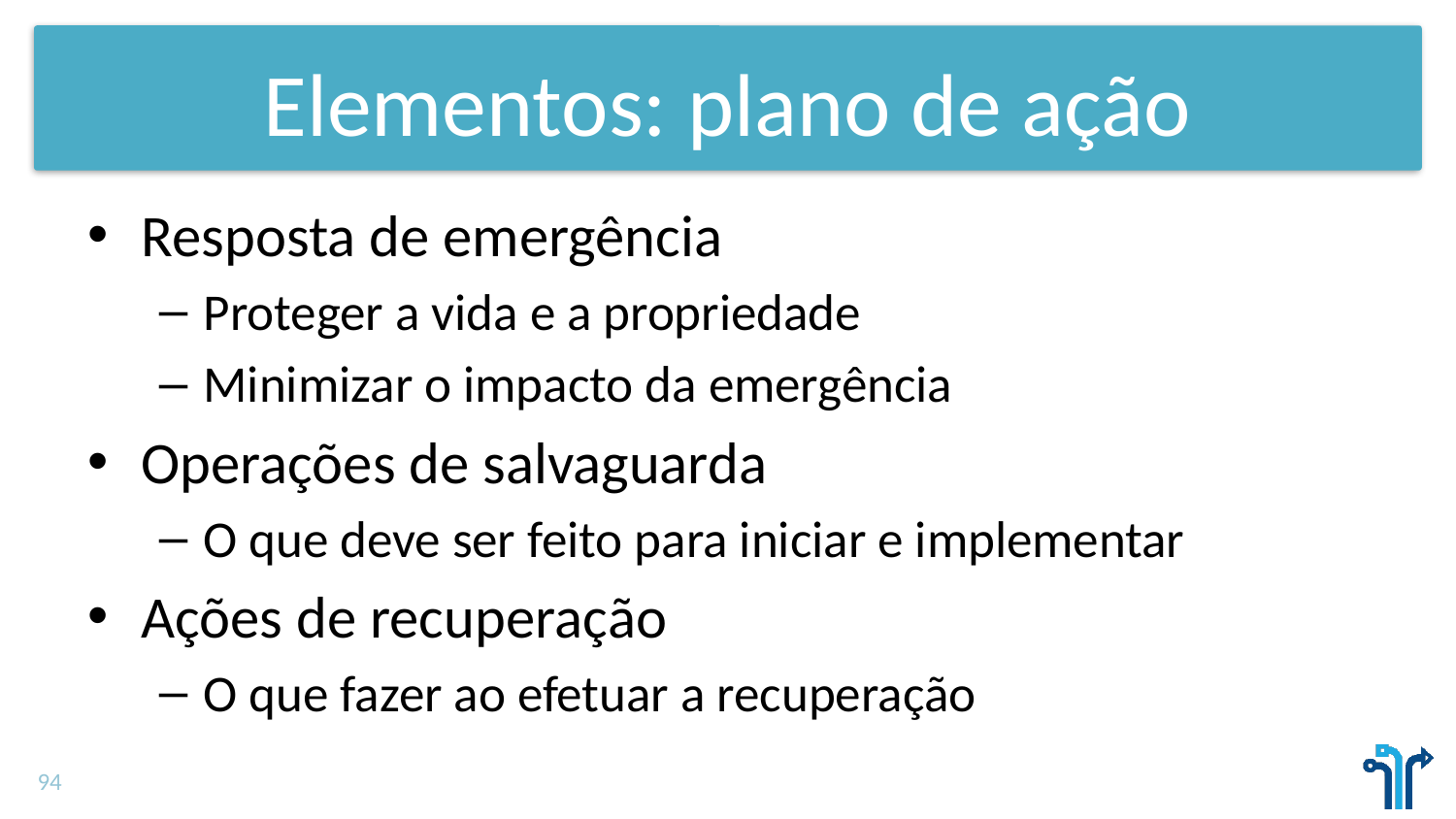

# Elementos: plano de ação
Resposta de emergência
Proteger a vida e a propriedade
Minimizar o impacto da emergência
Operações de salvaguarda
O que deve ser feito para iniciar e implementar
Ações de recuperação
O que fazer ao efetuar a recuperação
94